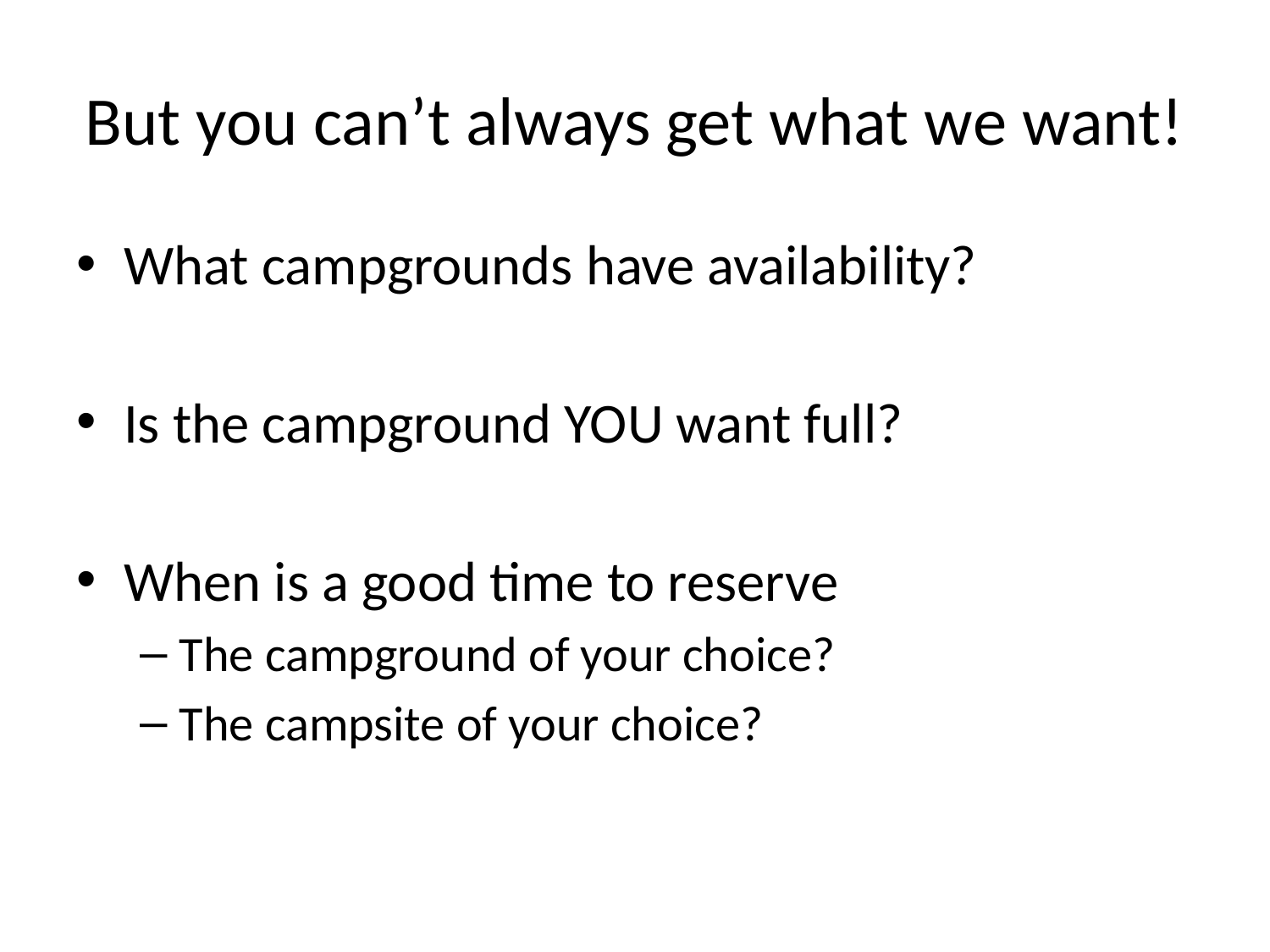

# But you can’t always get what we want!
What campgrounds have availability?

Is the campground YOU want full?

When is a good time to reserve
The campground of your choice?
The campsite of your choice?